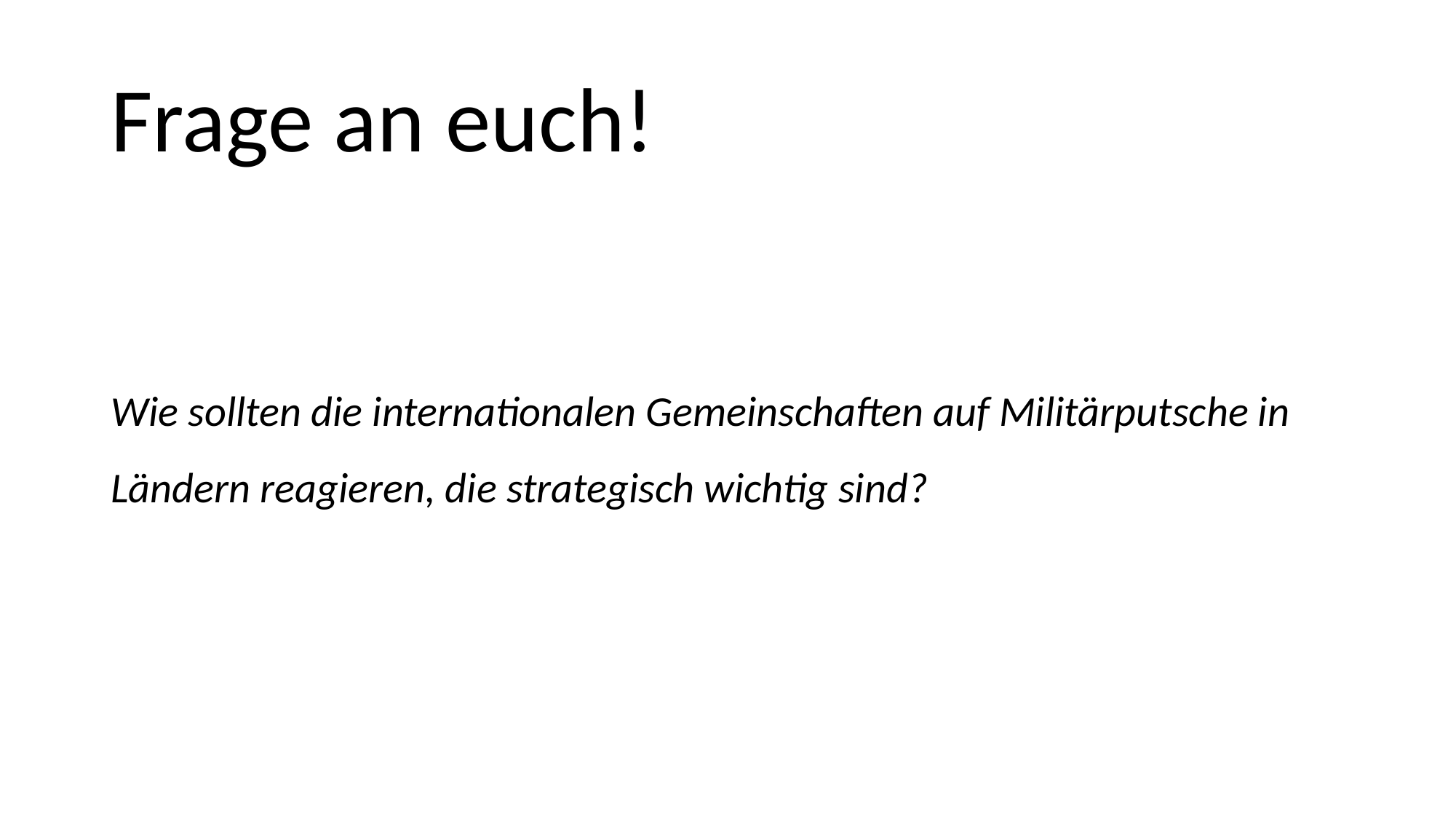

# Frage an euch!
Wie sollten die internationalen Gemeinschaften auf Militärputsche in Ländern reagieren, die strategisch wichtig sind?